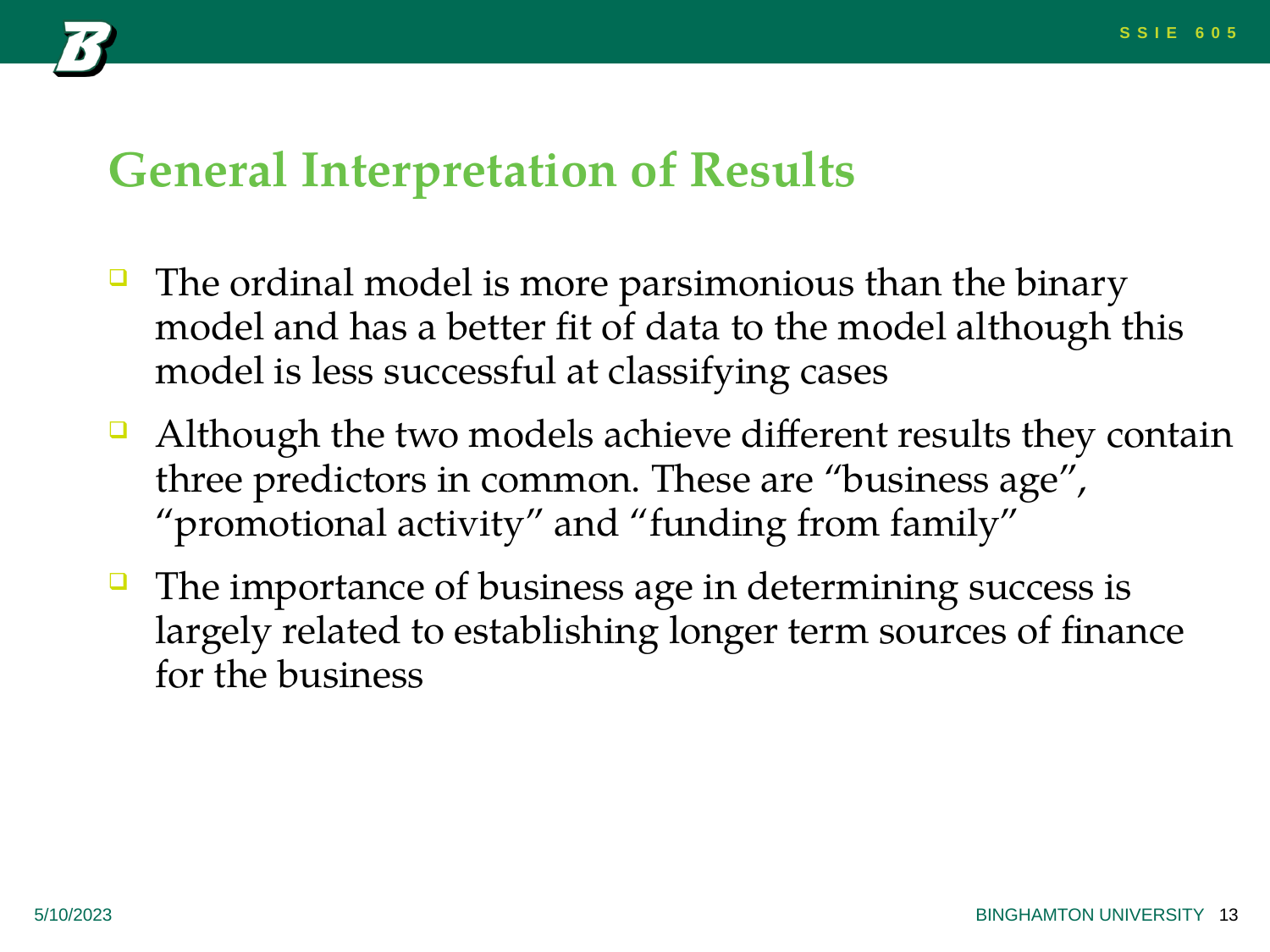

# General Interpretation of Results
The ordinal model is more parsimonious than the binary model and has a better fit of data to the model although this model is less successful at classifying cases
Although the two models achieve different results they contain three predictors in common. These are “business age”, “promotional activity” and “funding from family”
The importance of business age in determining success is largely related to establishing longer term sources of finance for the business

5/10/2023
BINGHAMTON UNIVERSITY